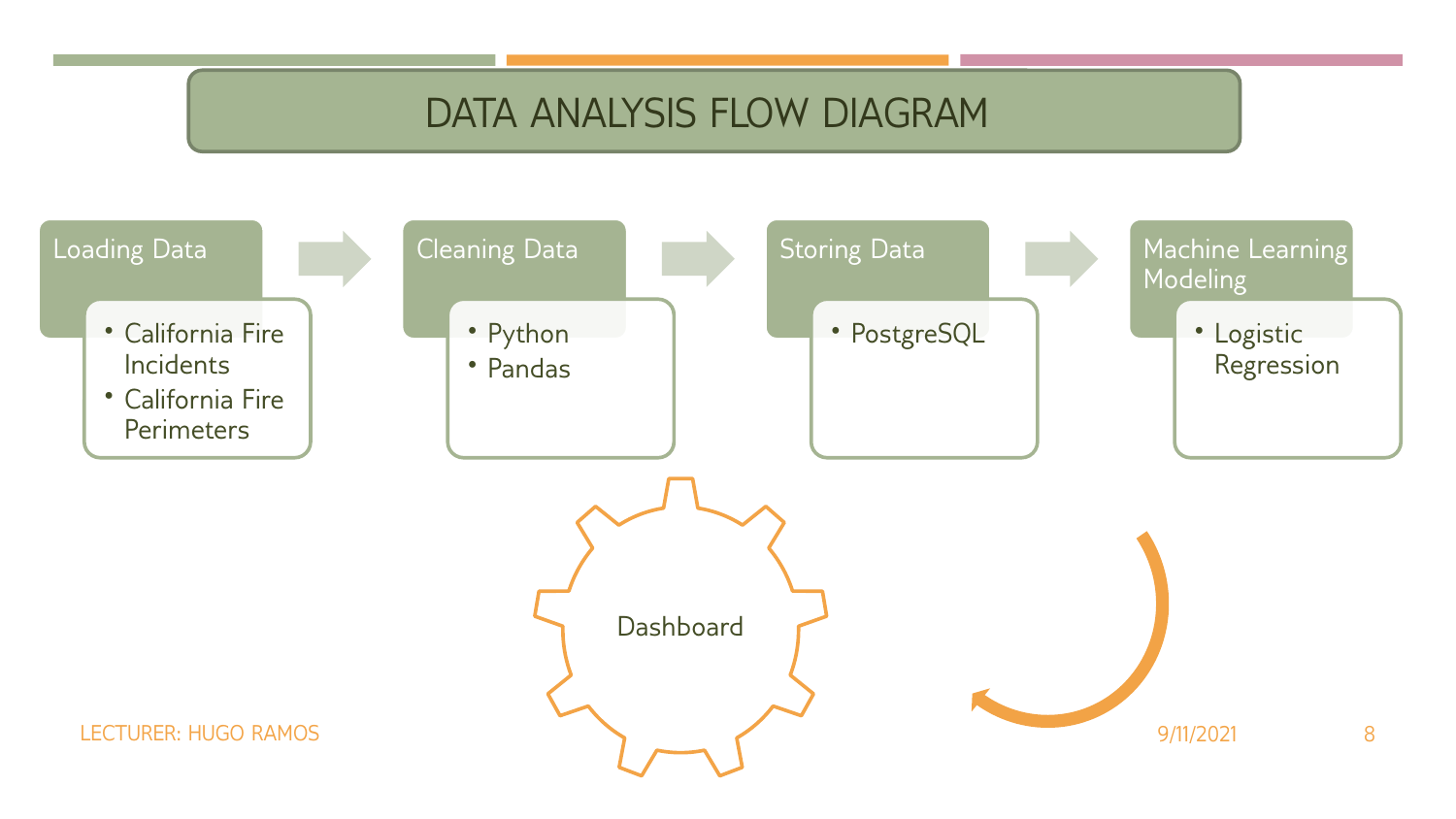

DATA ANALYSIS FLOW DIAGRAM

Loading Data

Cleaning Data

Storing Data

Machine Learning Modeling

California Fire Incidents
California Fire Perimeters
Python
Pandas
PostgreSQL

Logistic Regression

Dashboard
LECTURER: HUGO RAMOS
9/11/2021
8